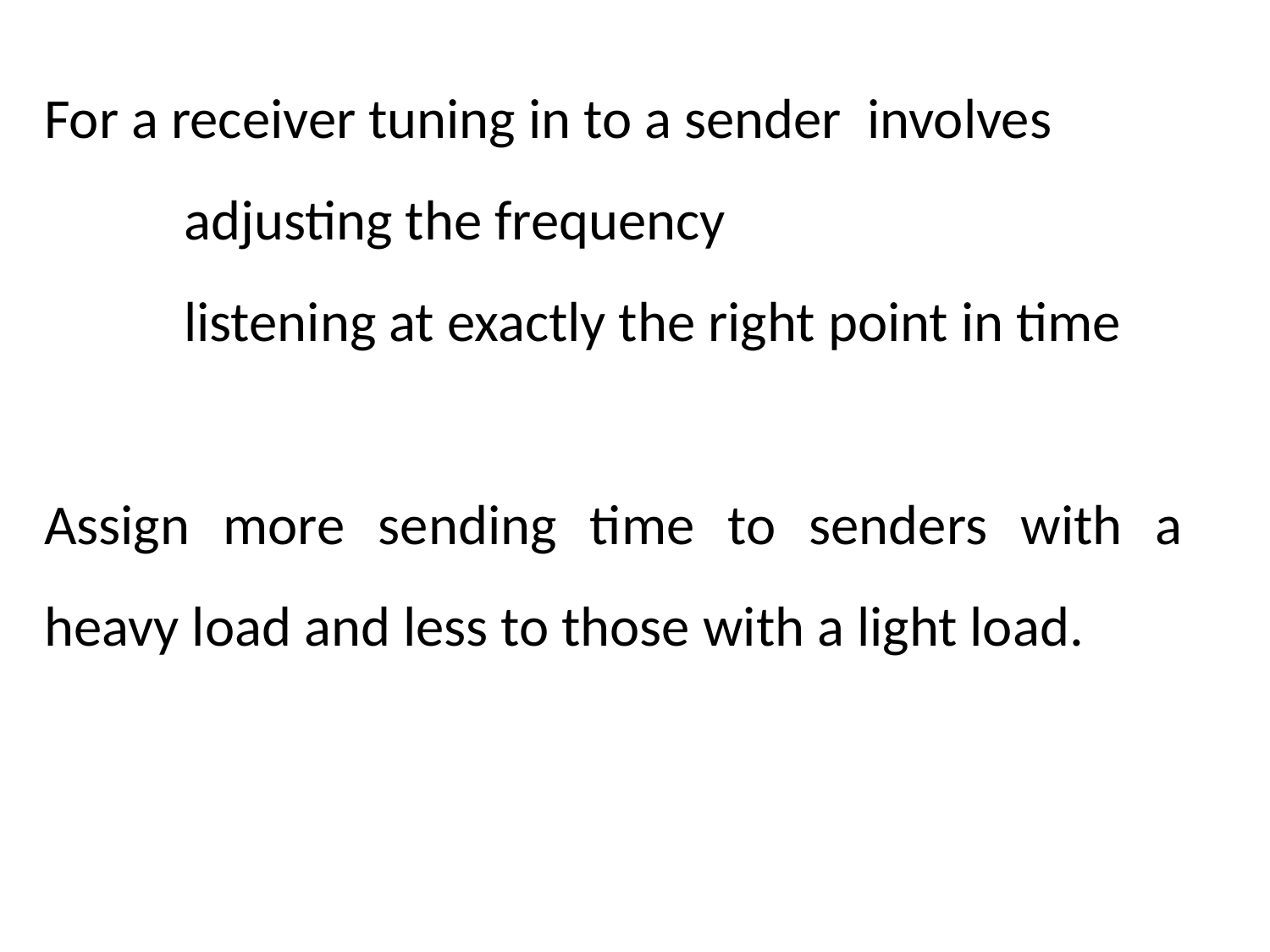

For a receiver tuning in to a sender  involves
	 adjusting the frequency
	 listening at exactly the right point in time

Assign more sending time to senders with a heavy load and less to those with a light load.